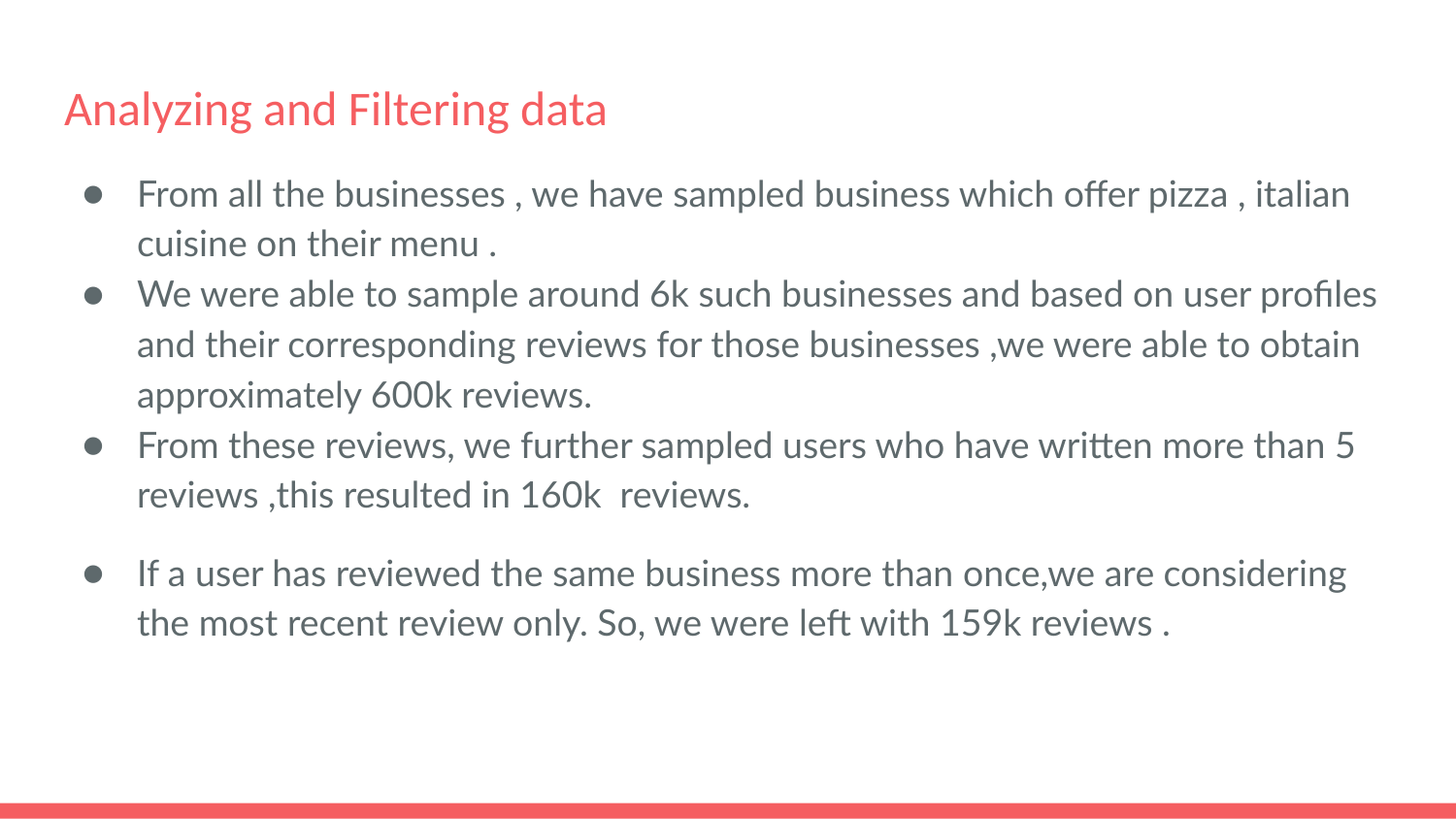

# Analyzing and Filtering data
From all the businesses , we have sampled business which offer pizza , italian cuisine on their menu .
We were able to sample around 6k such businesses and based on user profiles and their corresponding reviews for those businesses ,we were able to obtain approximately 600k reviews.
From these reviews, we further sampled users who have written more than 5 reviews ,this resulted in 160k  reviews.
If a user has reviewed the same business more than once,we are considering the most recent review only. So, we were left with 159k reviews .